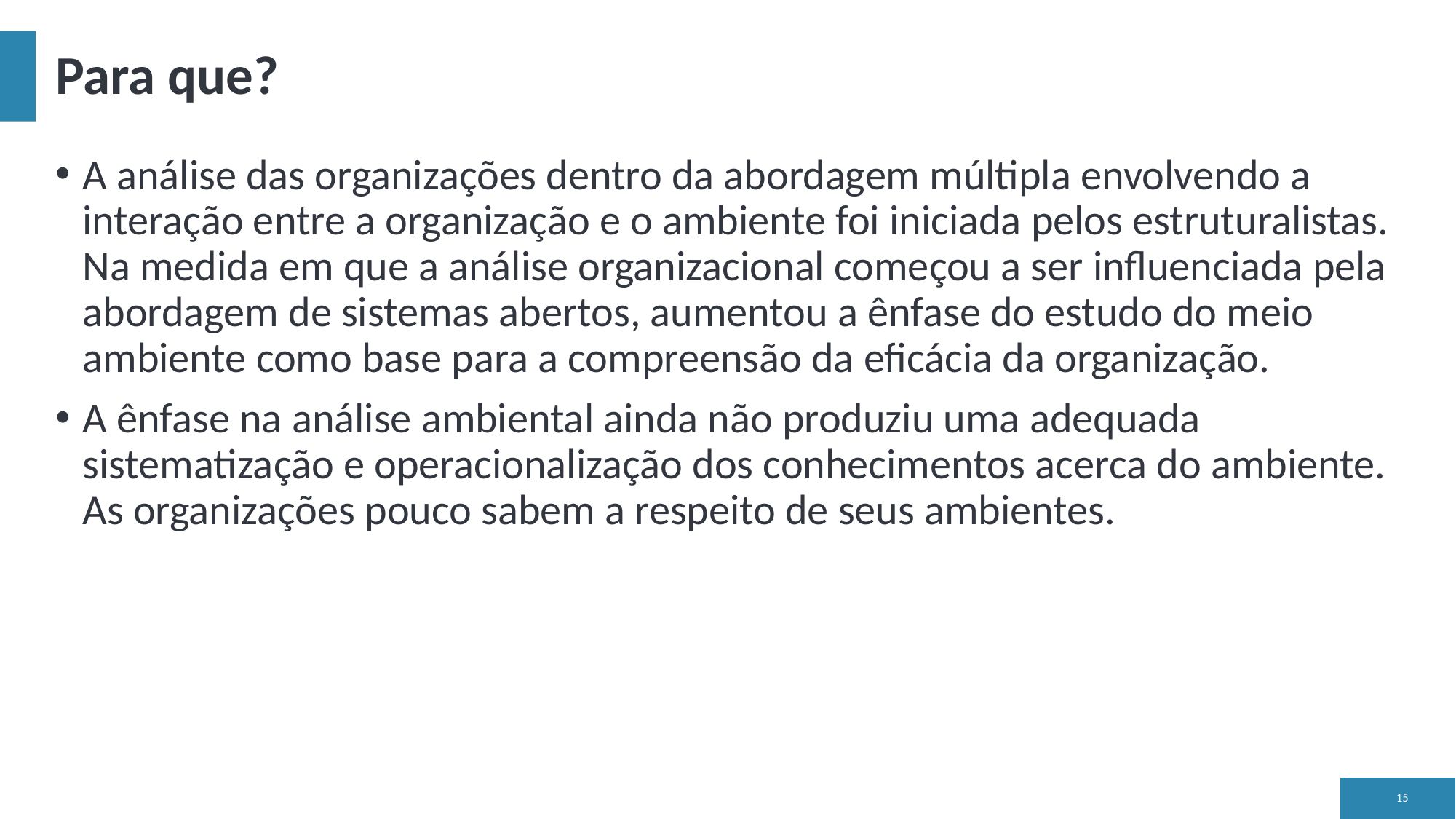

# Para que?
A análise das organizações dentro da abordagem múltipla envolvendo a interação entre a organização e o ambiente foi iniciada pelos estruturalistas. Na medida em que a análise organizacional começou a ser influenciada pela abordagem de sistemas abertos, aumentou a ênfase do estudo do meio ambiente como base para a compreensão da eficácia da organização.
A ênfase na análise ambiental ainda não produziu uma adequada sistematização e operacionalização dos conhecimentos acerca do ambiente. As organizações pouco sabem a respeito de seus ambientes.
15